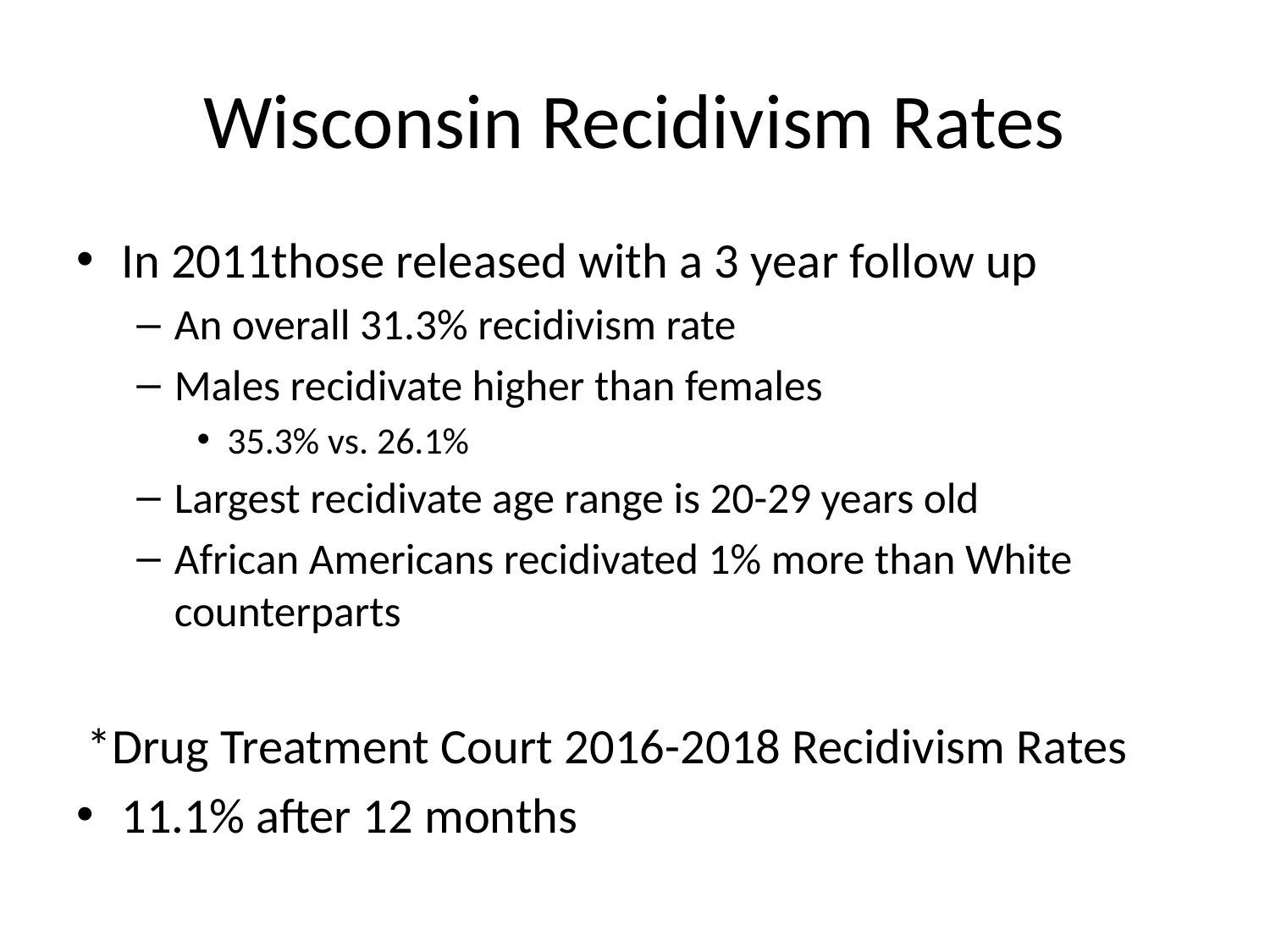

# Wisconsin Recidivism Rates
In 2011those released with a 3 year follow up
An overall 31.3% recidivism rate
Males recidivate higher than females
35.3% vs. 26.1%
Largest recidivate age range is 20-29 years old
African Americans recidivated 1% more than White counterparts

*Drug Treatment Court 2016-2018 Recidivism Rates
11.1% after 12 months